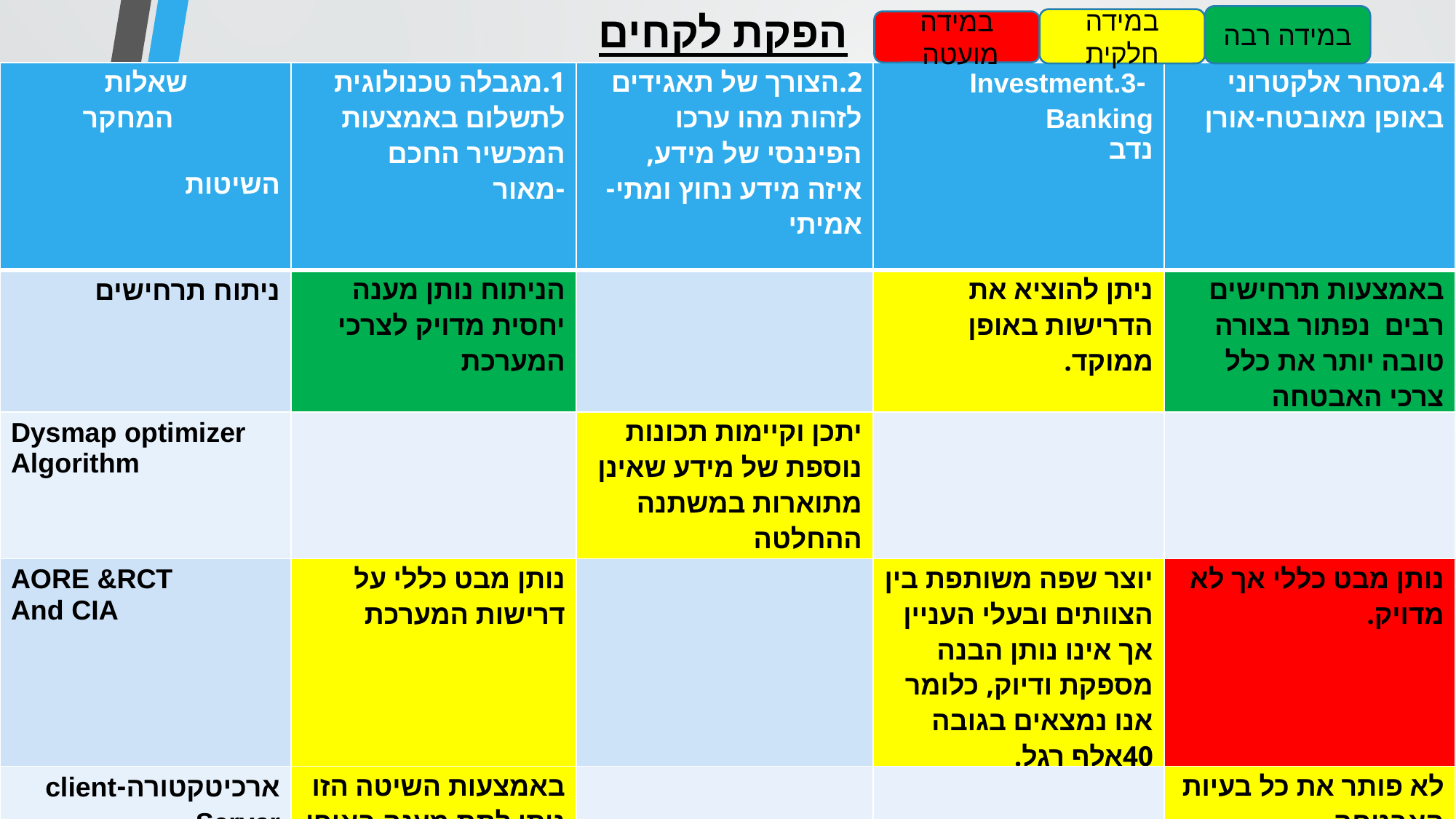

הפקת לקחים
במידה רבה
במידה חלקית
במידה מועטה
| שאלות המחקר השיטות | 1.מגבלה טכנולוגית לתשלום באמצעות המכשיר החכם -מאור | 2.הצורך של תאגידים לזהות מהו ערכו הפיננסי של מידע, איזה מידע נחוץ ומתי- אמיתי | -Investment.3 Banking נדב | 4.מסחר אלקטרוני באופן מאובטח-אורן |
| --- | --- | --- | --- | --- |
| ניתוח תרחישים | הניתוח נותן מענה יחסית מדויק לצרכי המערכת |  | ניתן להוציא את הדרישות באופן ממוקד. | באמצעות תרחישים רבים נפתור בצורה טובה יותר את כלל צרכי האבטחה |
| Dysmap optimizer Algorithm |  | יתכן וקיימות תכונות נוספת של מידע שאינן מתוארות במשתנה ההחלטה |  |  |
| AORE &RCT And CIA | נותן מבט כללי על דרישות המערכת |  | יוצר שפה משותפת בין הצוותים ובעלי העניין אך אינו נותן הבנה מספקת ודיוק, כלומר אנו נמצאים בגובה 40אלף רגל. | נותן מבט כללי אך לא מדויק. |
| ארכיטקטורה-client Server | באמצעות השיטה הזו ניתן לתת מענה באופן יותר מאובטח |  |  | לא פותר את כל בעיות האבטחה. |